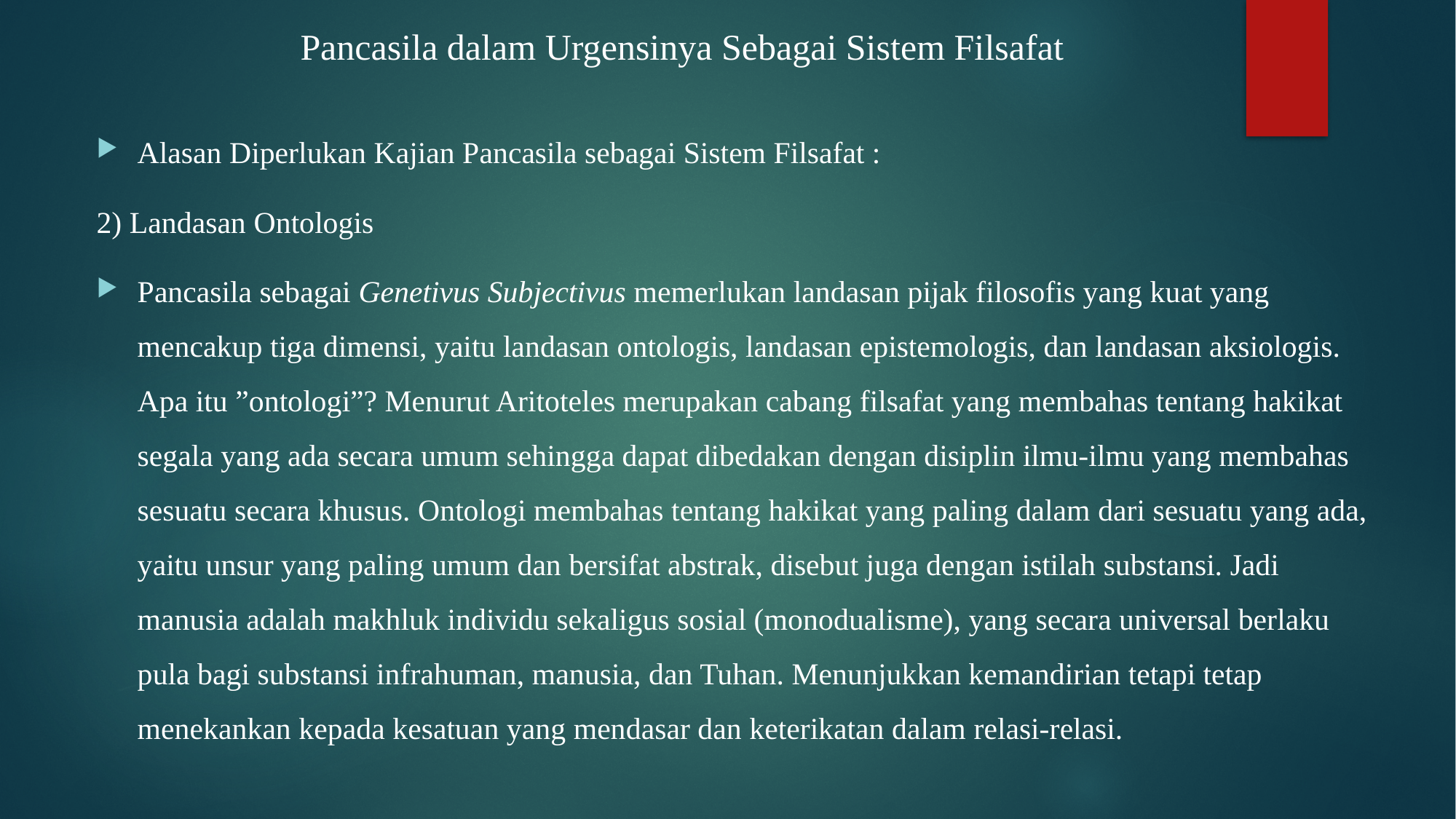

# Pancasila dalam Urgensinya Sebagai Sistem Filsafat
Alasan Diperlukan Kajian Pancasila sebagai Sistem Filsafat :
2) Landasan Ontologis
Pancasila sebagai Genetivus Subjectivus memerlukan landasan pijak filosofis yang kuat yang mencakup tiga dimensi, yaitu landasan ontologis, landasan epistemologis, dan landasan aksiologis. Apa itu ”ontologi”? Menurut Aritoteles merupakan cabang filsafat yang membahas tentang hakikat segala yang ada secara umum sehingga dapat dibedakan dengan disiplin ilmu-ilmu yang membahas sesuatu secara khusus. Ontologi membahas tentang hakikat yang paling dalam dari sesuatu yang ada, yaitu unsur yang paling umum dan bersifat abstrak, disebut juga dengan istilah substansi. Jadi manusia adalah makhluk individu sekaligus sosial (monodualisme), yang secara universal berlaku pula bagi substansi infrahuman, manusia, dan Tuhan. Menunjukkan kemandirian tetapi tetap menekankan kepada kesatuan yang mendasar dan keterikatan dalam relasi-relasi.